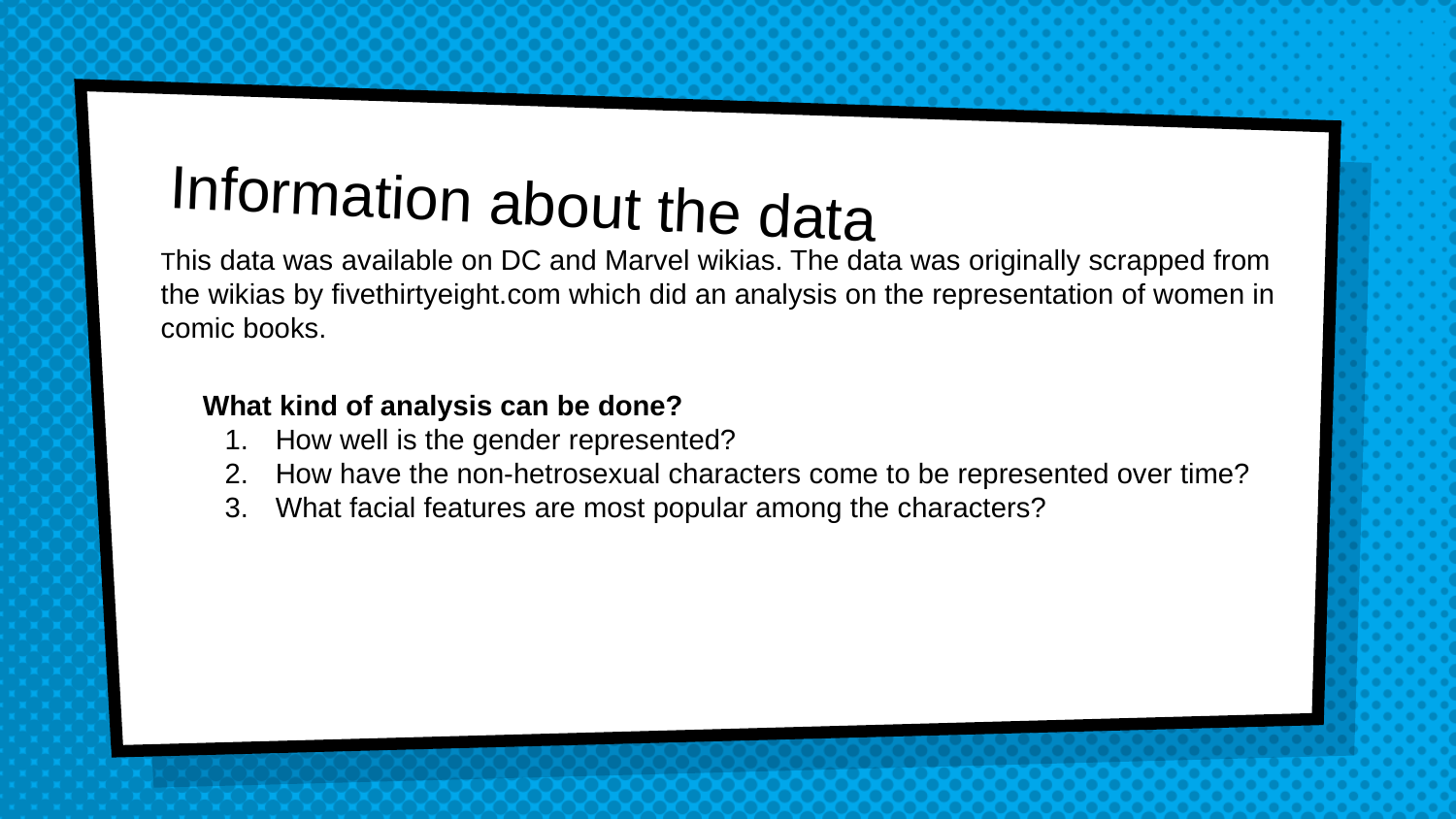

# Information about the data
This data was available on DC and Marvel wikias. The data was originally scrapped from the wikias by fivethirtyeight.com which did an analysis on the representation of women in comic books.
What kind of analysis can be done?
How well is the gender represented?
How have the non-hetrosexual characters come to be represented over time?
What facial features are most popular among the characters?